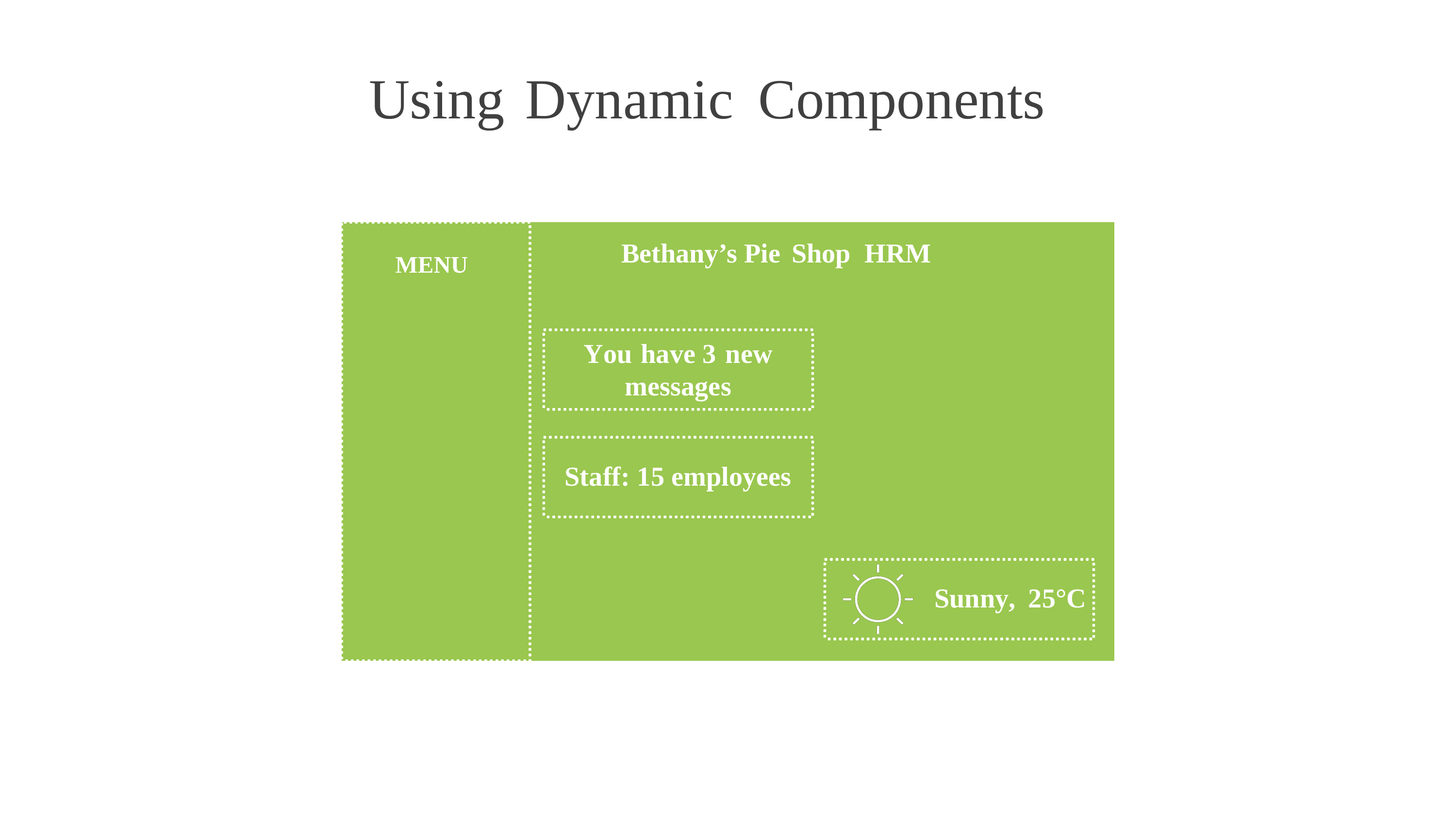

Using
Dynamic
Components

MENU                         Bethany’s Pie Shop  HRM
You have 3 new messages
Staff: 15 employees
Sunny, 25°C